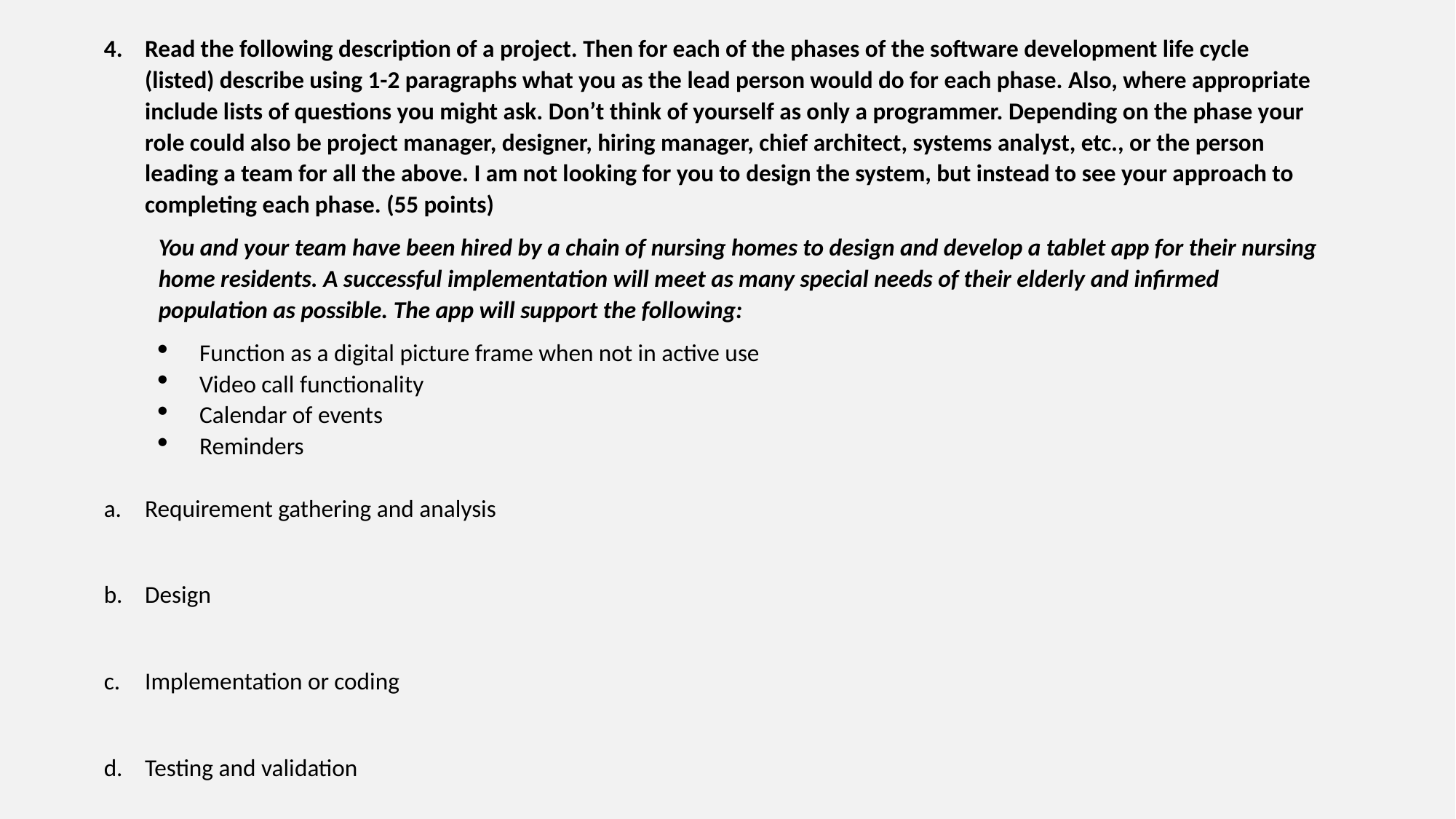

Read the following description of a project. Then for each of the phases of the software development life cycle (listed) describe using 1-2 paragraphs what you as the lead person would do for each phase. Also, where appropriate include lists of questions you might ask. Don’t think of yourself as only a programmer. Depending on the phase your role could also be project manager, designer, hiring manager, chief architect, systems analyst, etc., or the person leading a team for all the above. I am not looking for you to design the system, but instead to see your approach to completing each phase. (55 points)
You and your team have been hired by a chain of nursing homes to design and develop a tablet app for their nursing home residents. A successful implementation will meet as many special needs of their elderly and infirmed population as possible. The app will support the following:
Function as a digital picture frame when not in active use
Video call functionality
Calendar of events
Reminders

Requirement gathering and analysis

Design

Implementation or coding

Testing and validation